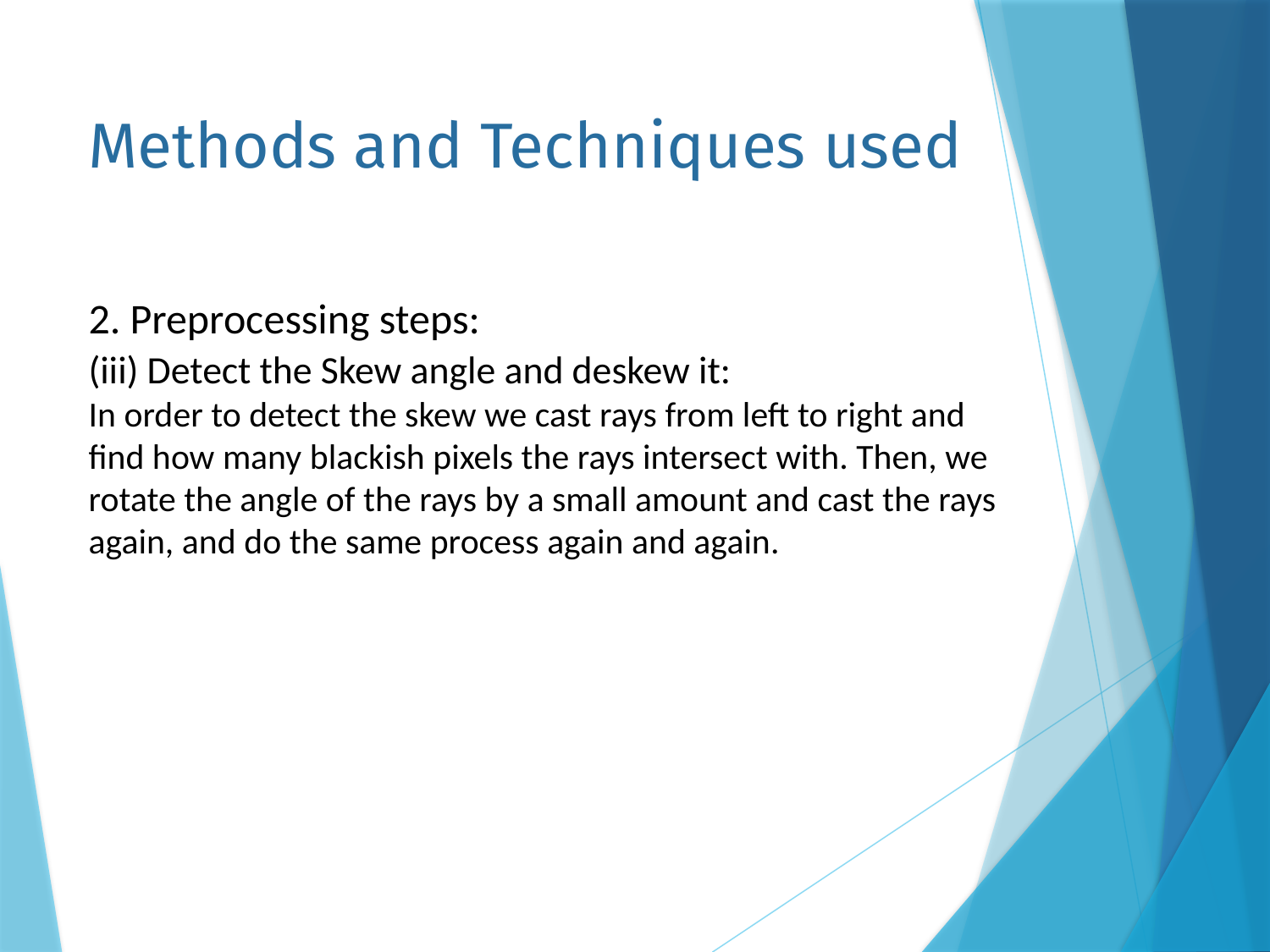

Methods and Techniques used
2. Preprocessing steps:
(iii) Detect the Skew angle and deskew it:
In order to detect the skew we cast rays from left to right and find how many blackish pixels the rays intersect with. Then, we rotate the angle of the rays by a small amount and cast the rays again, and do the same process again and again.